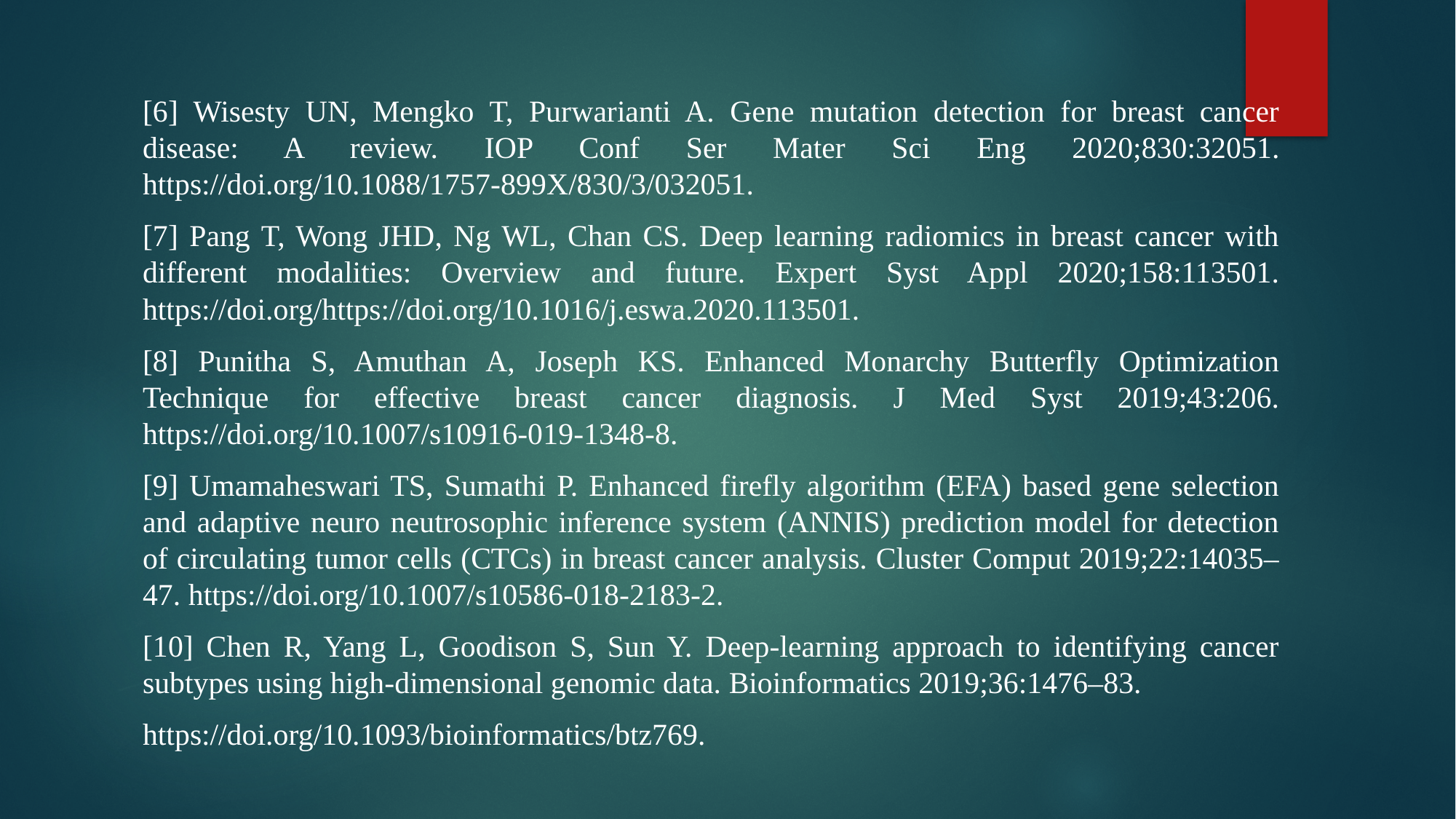

[6] Wisesty UN, Mengko T, Purwarianti A. Gene mutation detection for breast cancer disease: A review. IOP Conf Ser Mater Sci Eng 2020;830:32051. https://doi.org/10.1088/1757-899X/830/3/032051.
[7] Pang T, Wong JHD, Ng WL, Chan CS. Deep learning radiomics in breast cancer with different modalities: Overview and future. Expert Syst Appl 2020;158:113501. https://doi.org/https://doi.org/10.1016/j.eswa.2020.113501.
[8] Punitha S, Amuthan A, Joseph KS. Enhanced Monarchy Butterfly Optimization Technique for effective breast cancer diagnosis. J Med Syst 2019;43:206. https://doi.org/10.1007/s10916-019-1348-8.
[9] Umamaheswari TS, Sumathi P. Enhanced firefly algorithm (EFA) based gene selection and adaptive neuro neutrosophic inference system (ANNIS) prediction model for detection of circulating tumor cells (CTCs) in breast cancer analysis. Cluster Comput 2019;22:14035–47. https://doi.org/10.1007/s10586-018-2183-2.
[10] Chen R, Yang L, Goodison S, Sun Y. Deep-learning approach to identifying cancer subtypes using high-dimensional genomic data. Bioinformatics 2019;36:1476–83.
https://doi.org/10.1093/bioinformatics/btz769.